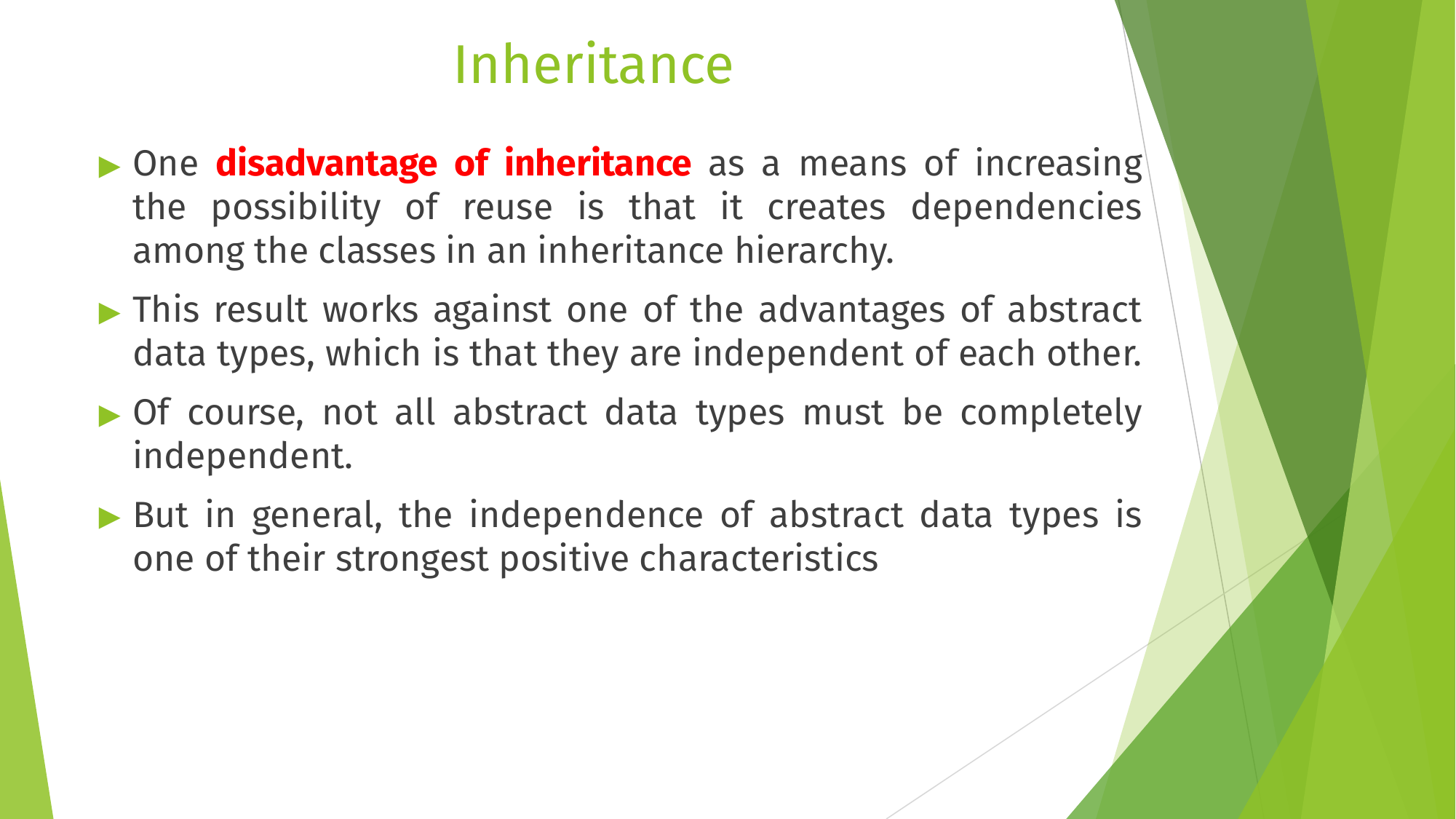

# Inheritance
One disadvantage of inheritance as a means of increasing the possibility of reuse is that it creates dependencies among the classes in an inheritance hierarchy.
This result works against one of the advantages of abstract data types, which is that they are independent of each other.
Of course, not all abstract data types must be completely independent.
But in general, the independence of abstract data types is one of their strongest positive characteristics